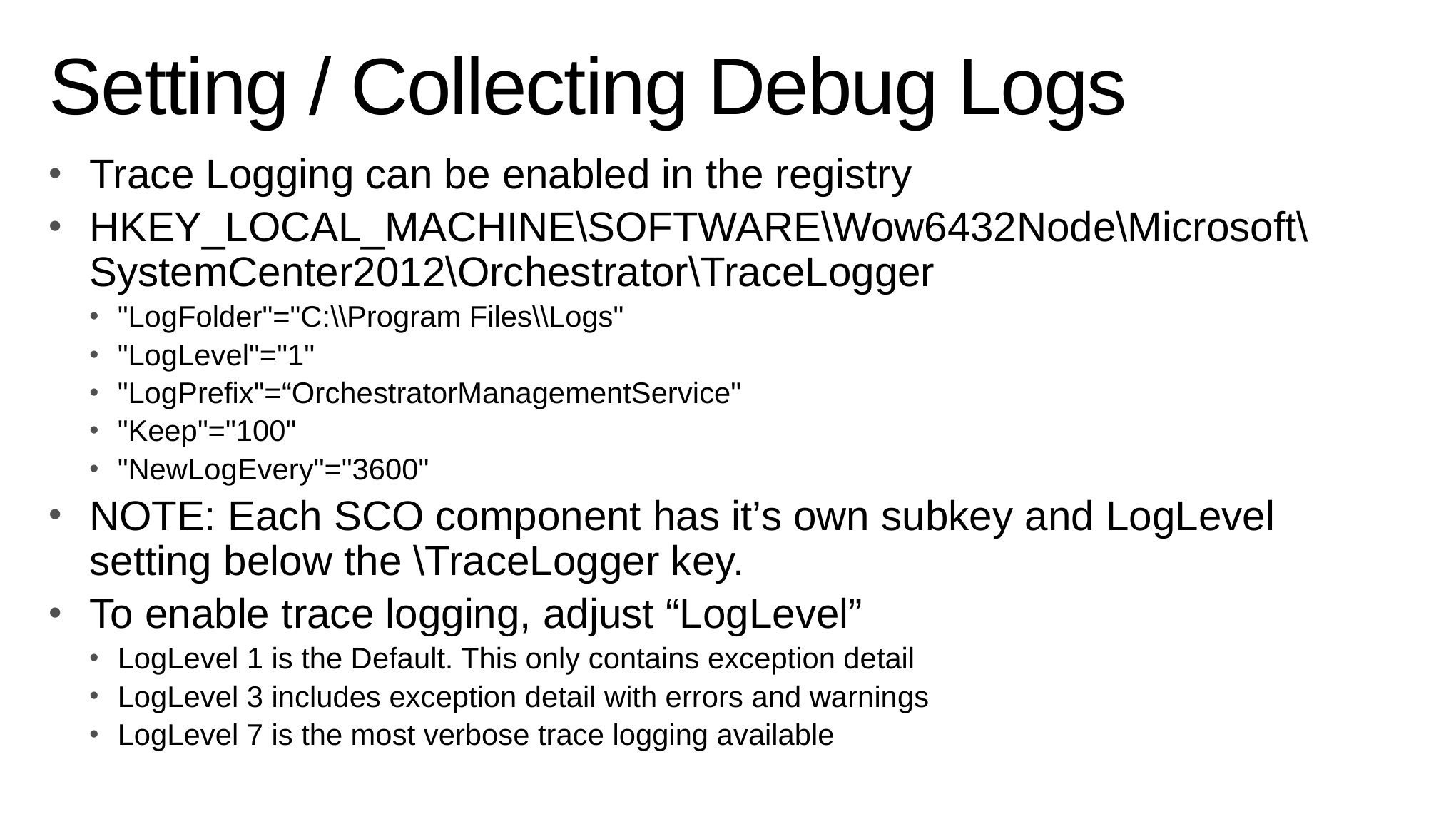

# Setting / Collecting Debug Logs
Trace Logging can be enabled in the registry
HKEY_LOCAL_MACHINE\SOFTWARE\Wow6432Node\Microsoft\SystemCenter2012\Orchestrator\TraceLogger
"LogFolder"="C:\\Program Files\\Logs"
"LogLevel"="1"
"LogPrefix"=“OrchestratorManagementService"
"Keep"="100"
"NewLogEvery"="3600"
NOTE: Each SCO component has it’s own subkey and LogLevel setting below the \TraceLogger key.
To enable trace logging, adjust “LogLevel”
LogLevel 1 is the Default. This only contains exception detail
LogLevel 3 includes exception detail with errors and warnings
LogLevel 7 is the most verbose trace logging available